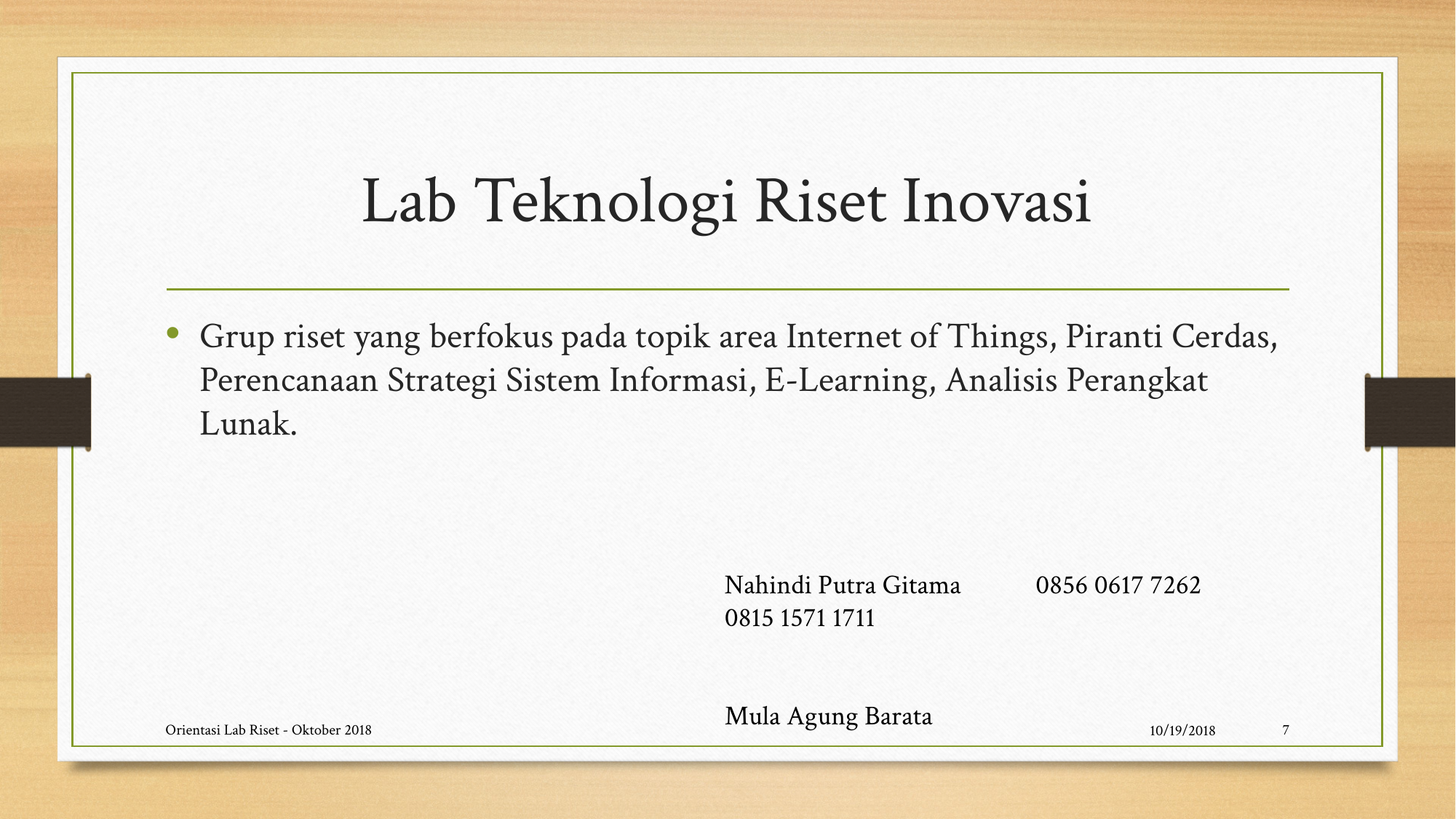

# Lab Teknologi Riset Inovasi
Grup riset yang berfokus pada topik area Internet of Things, Piranti Cerdas, Perencanaan Strategi Sistem Informasi, E-Learning, Analisis Perangkat Lunak.
Nahindi Putra Gitama
0815 1571 1711

Mula Agung Barata
0856 0617 7262
Orientasi Lab Riset - Oktober 2018
10/19/2018
7